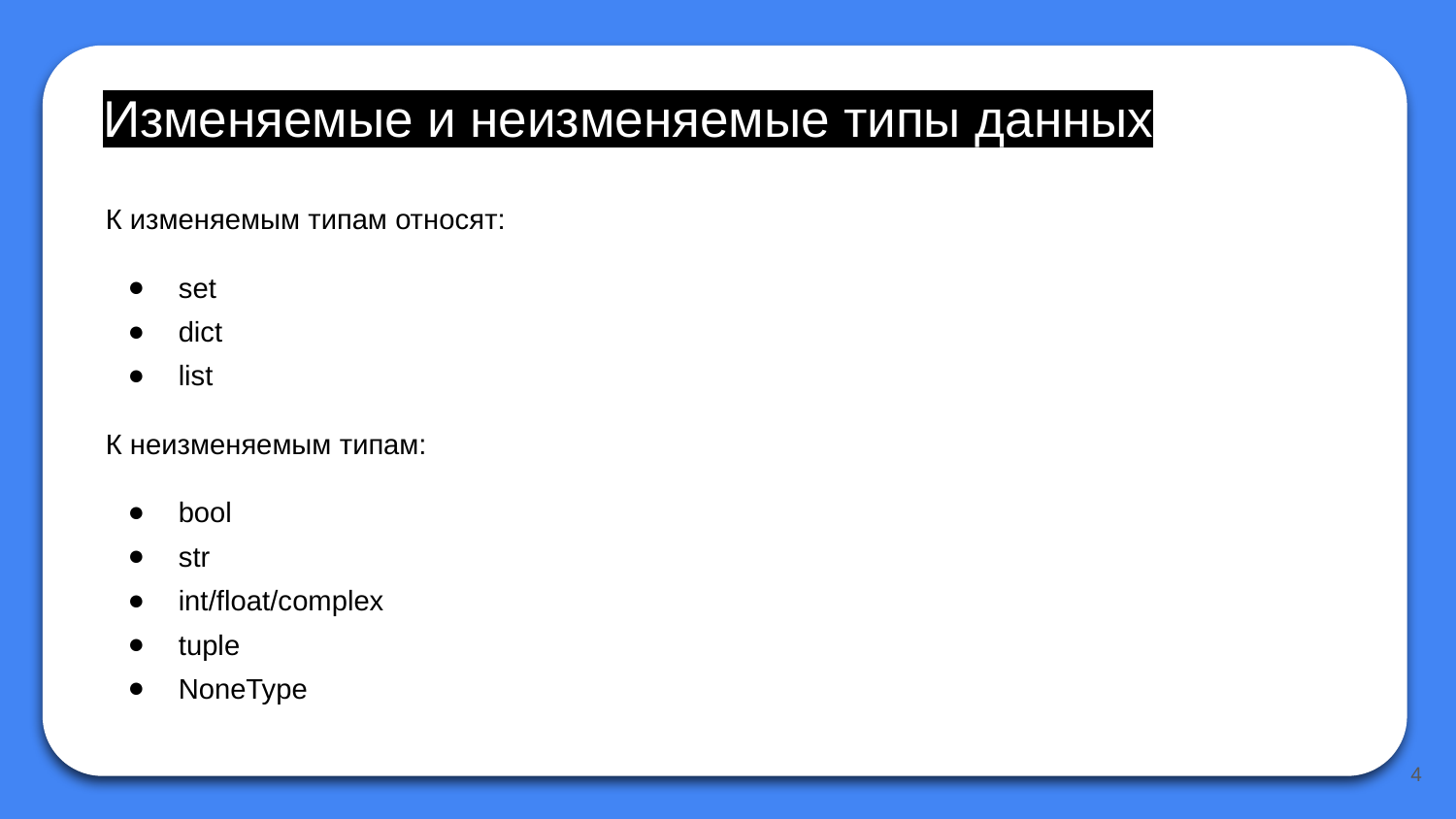

# Изменяемые и неизменяемые типы данных
К изменяемым типам относят:
set
dict
list
К неизменяемым типам:
bool
str
int/float/complex
tuple
NoneType
4